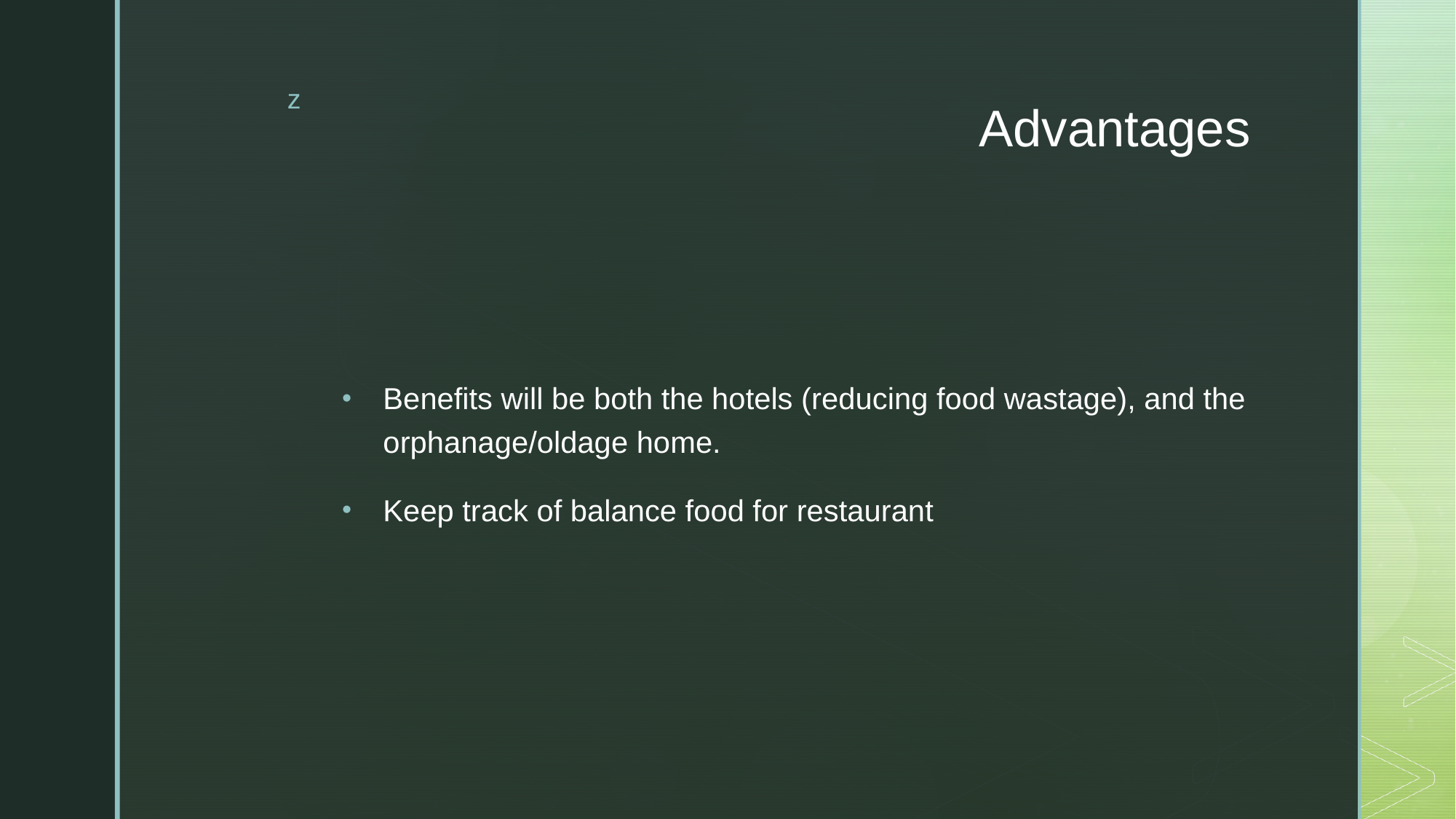

# Advantages
Benefits will be both the hotels (reducing food wastage), and the orphanage/oldage home.
Keep track of balance food for restaurant